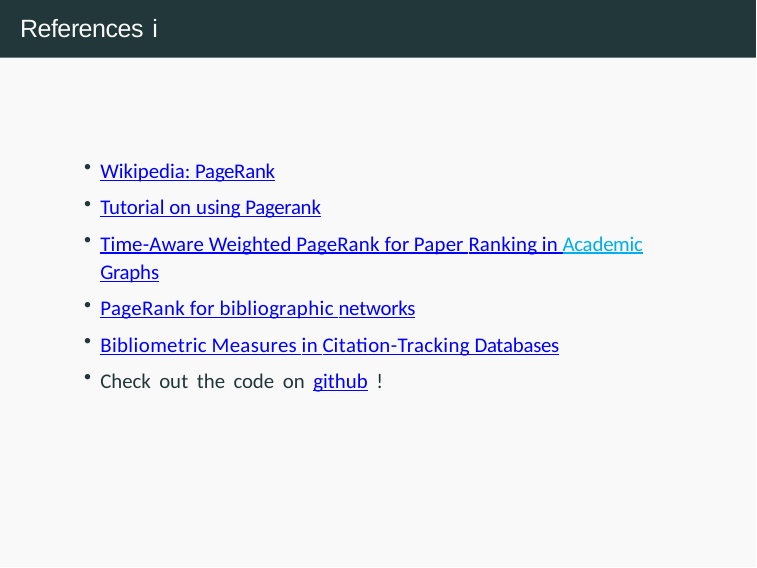

# References i
Wikipedia: PageRank
Tutorial on using Pagerank
Time-Aware Weighted PageRank for Paper Ranking in Academic Graphs
PageRank for bibliographic networks
Bibliometric Measures in Citation-Tracking Databases
Check out the code on github !